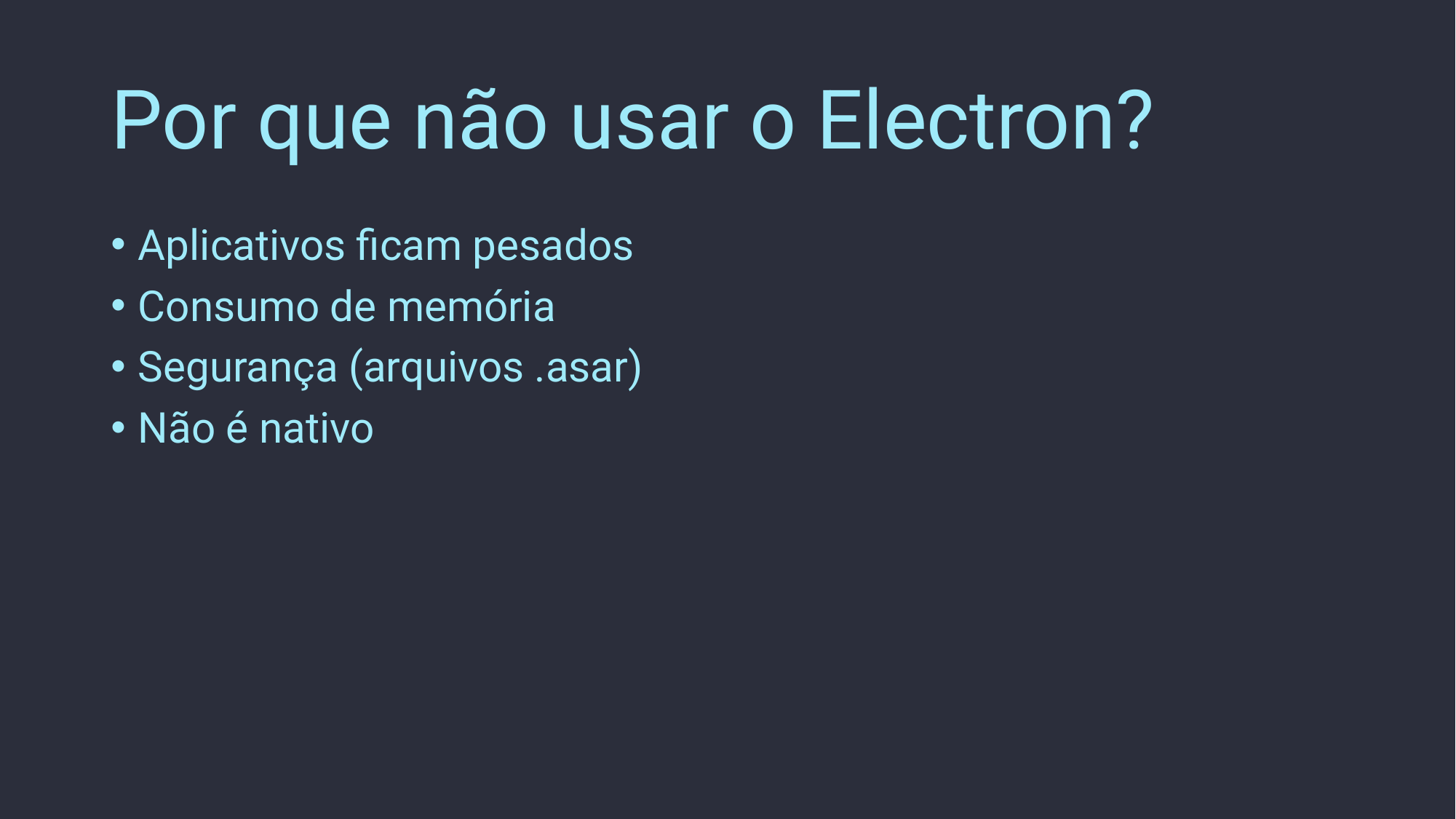

# Por que não usar o Electron?
Aplicativos ficam pesados
Consumo de memória
Segurança (arquivos .asar)
Não é nativo